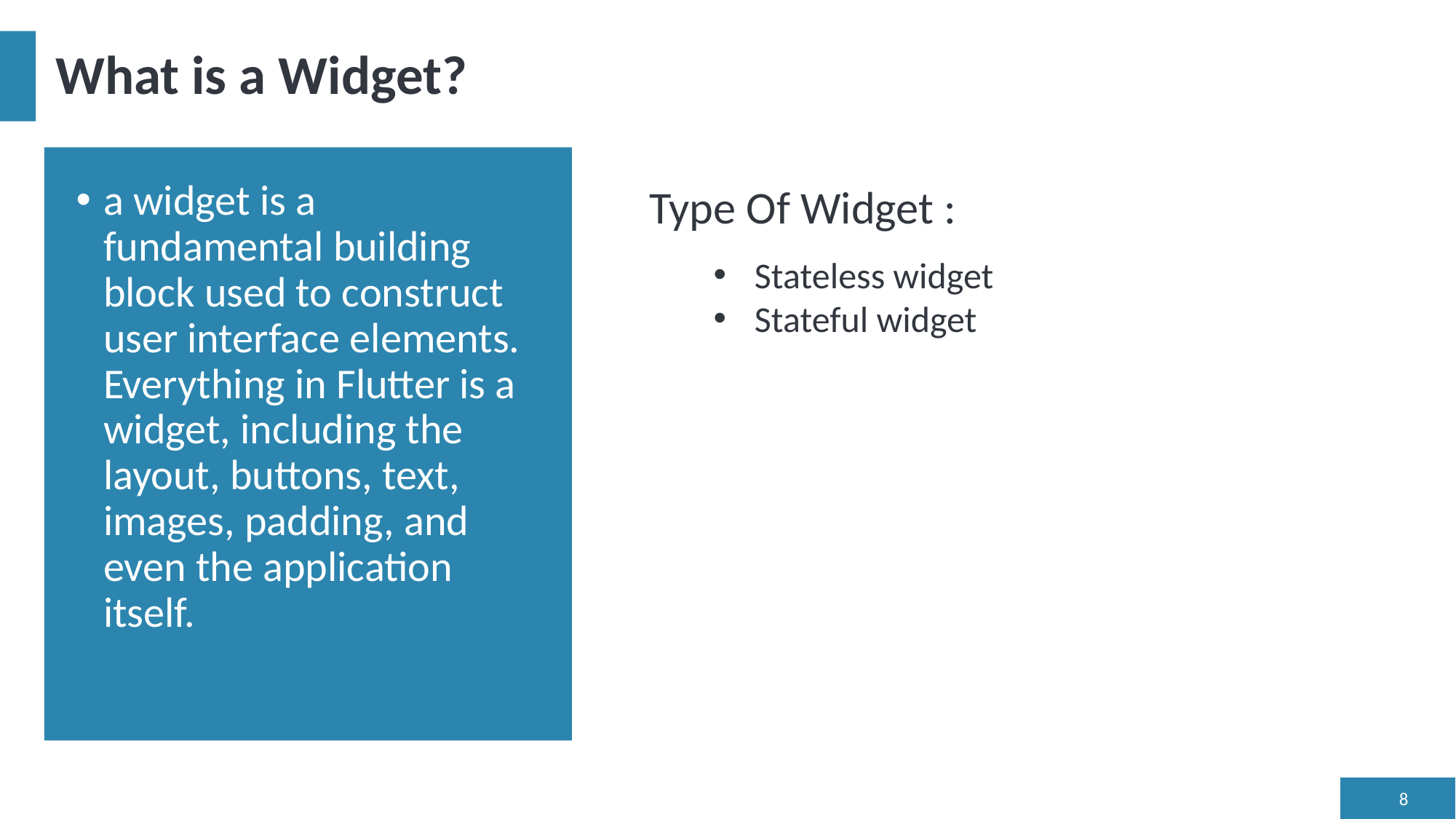

# What is a Widget?
a widget is a fundamental building block used to construct user interface elements. Everything in Flutter is a widget, including the layout, buttons, text, images, padding, and even the application itself.
Type Of Widget :
Stateless widget
Stateful widget
8